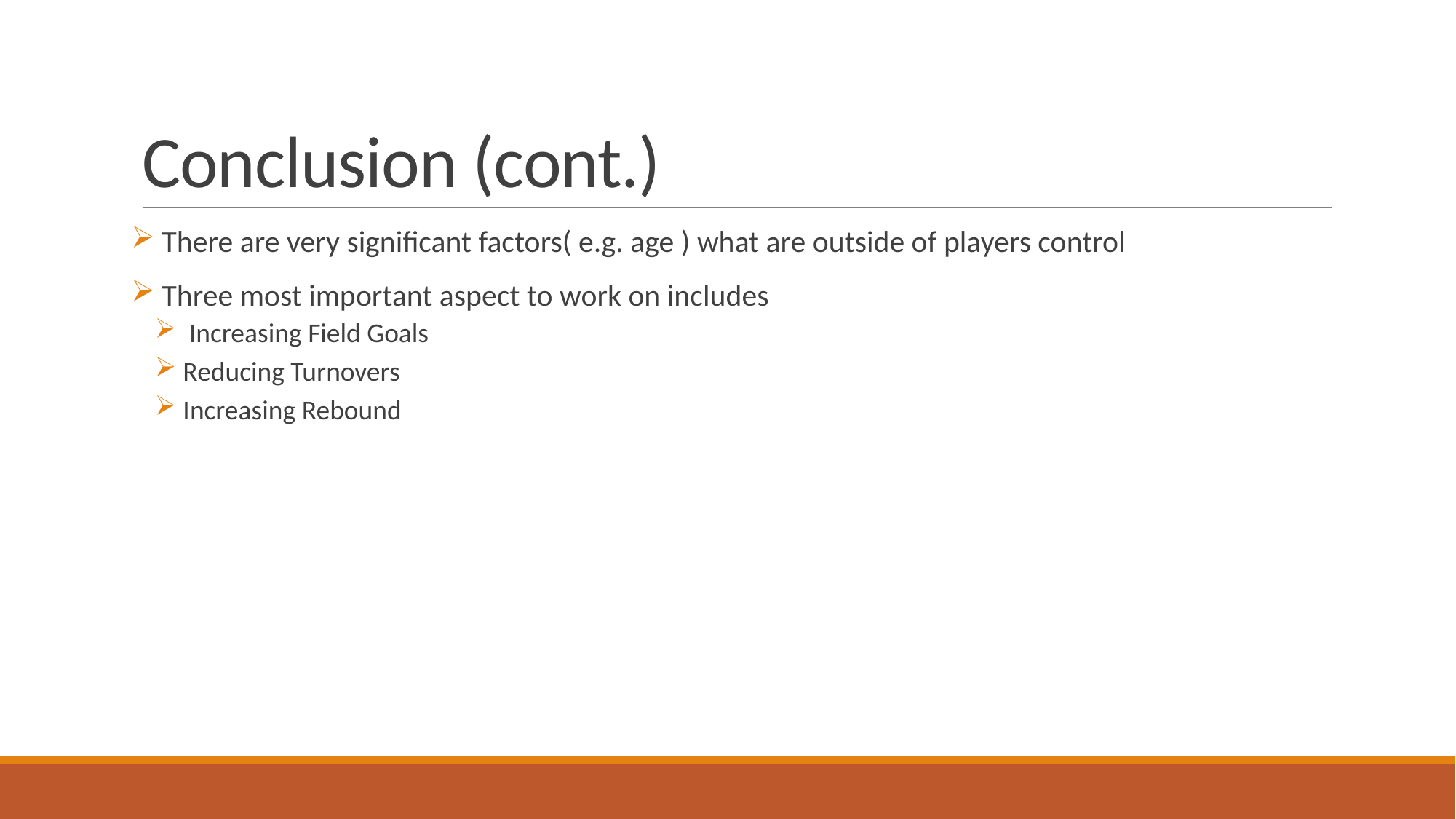

# Conclusion (cont.)
 There are very significant factors( e.g. age ) what are outside of players control
 Three most important aspect to work on includes
  Increasing Field Goals
 Reducing Turnovers
 Increasing Rebound